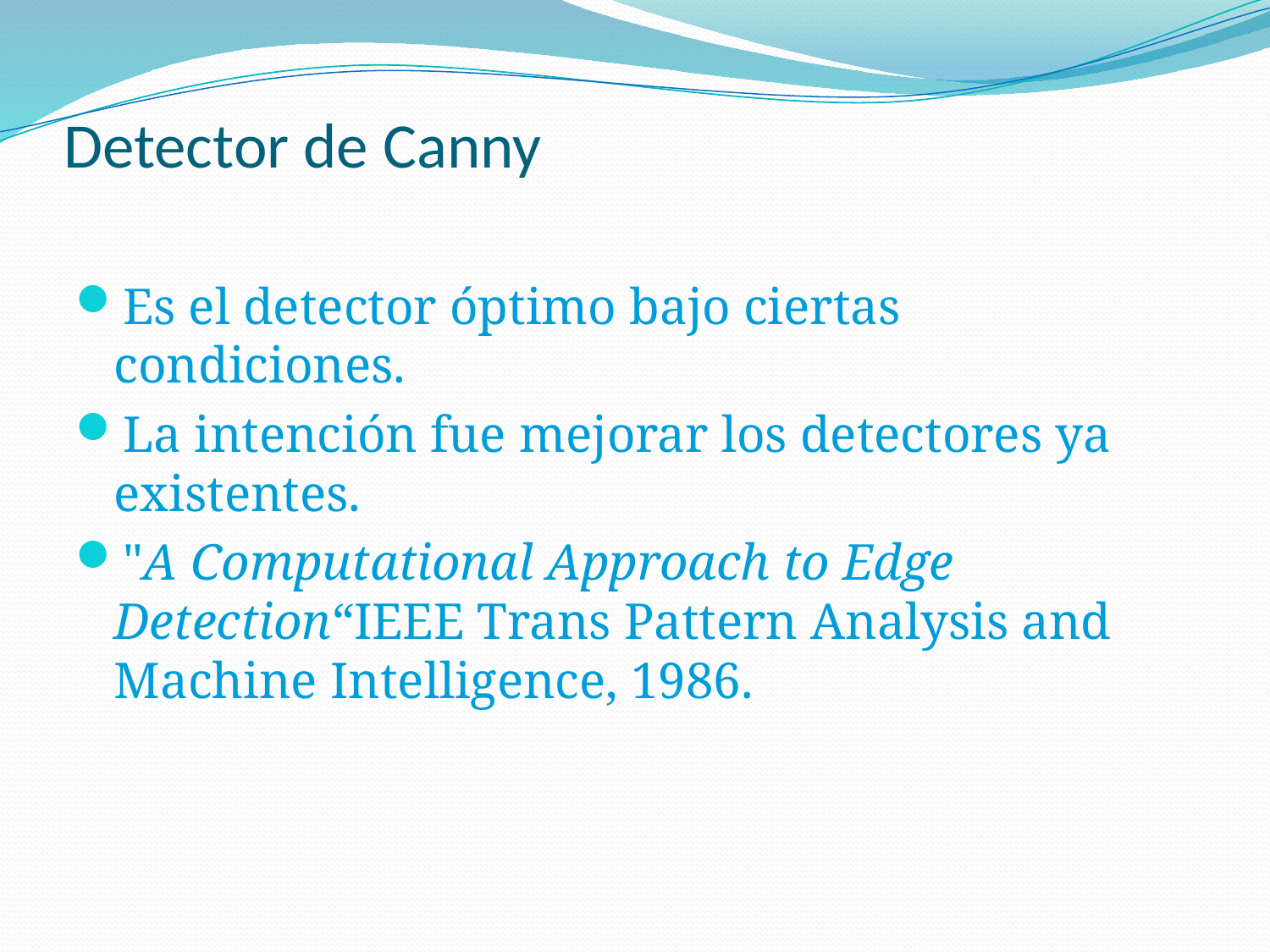

# Detector de Canny
Es el detector óptimo bajo ciertas condiciones.
La intención fue mejorar los detectores ya existentes.
"A Computational Approach to Edge Detection“IEEE Trans Pattern Analysis and Machine Intelligence, 1986.